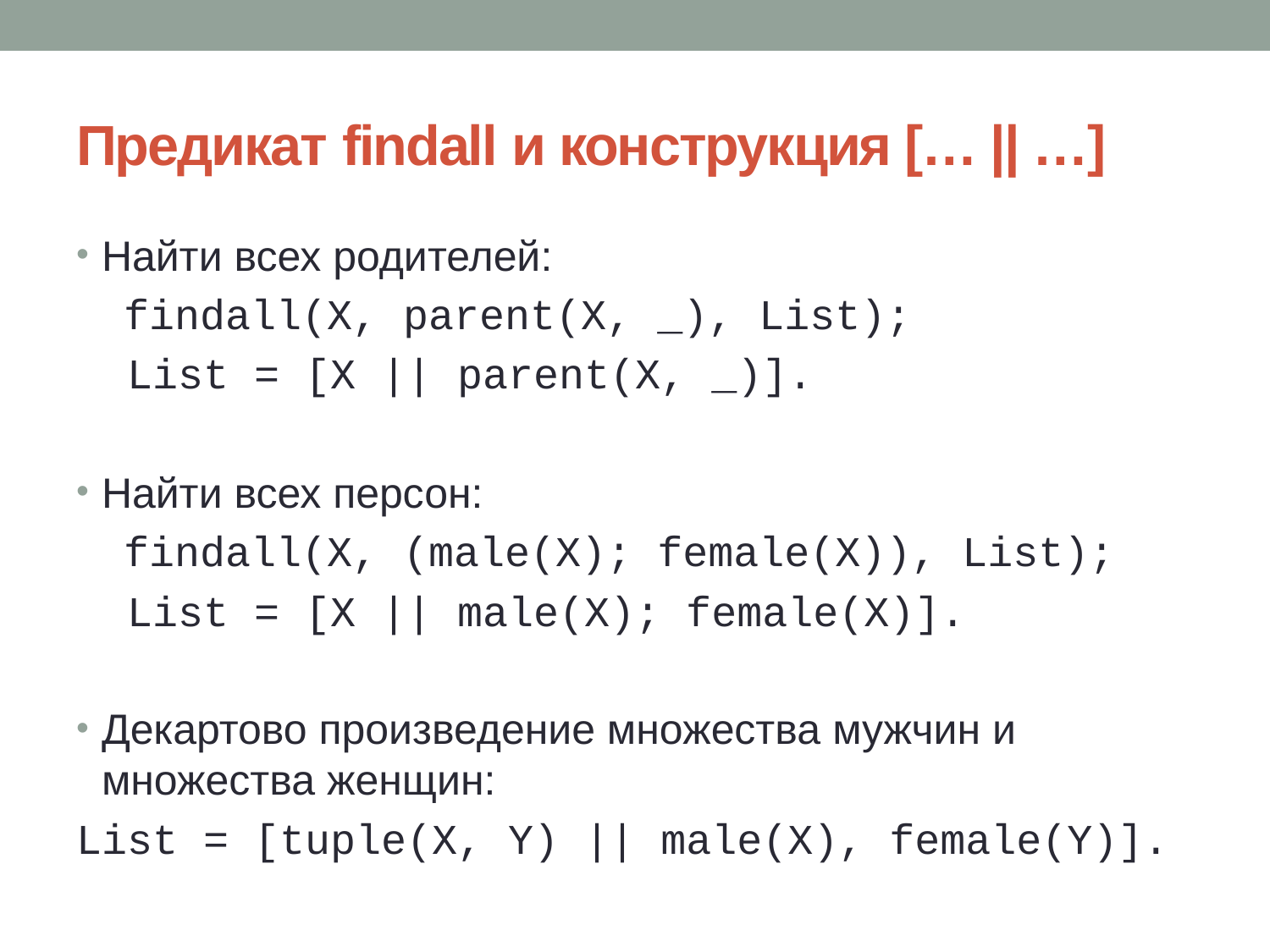

# Предикат findall и конструкция [… || …]
Найти всех родителей:
    findall(X, parent(X, _), List);
  List = [X || parent(X, _)].

Найти всех персон:
    findall(X, (male(X); female(X)), List);
  List = [X || male(X); female(X)].

Декартово произведение множества мужчин и множества женщин:
List = [tuple(X, Y) || male(X), female(Y)].